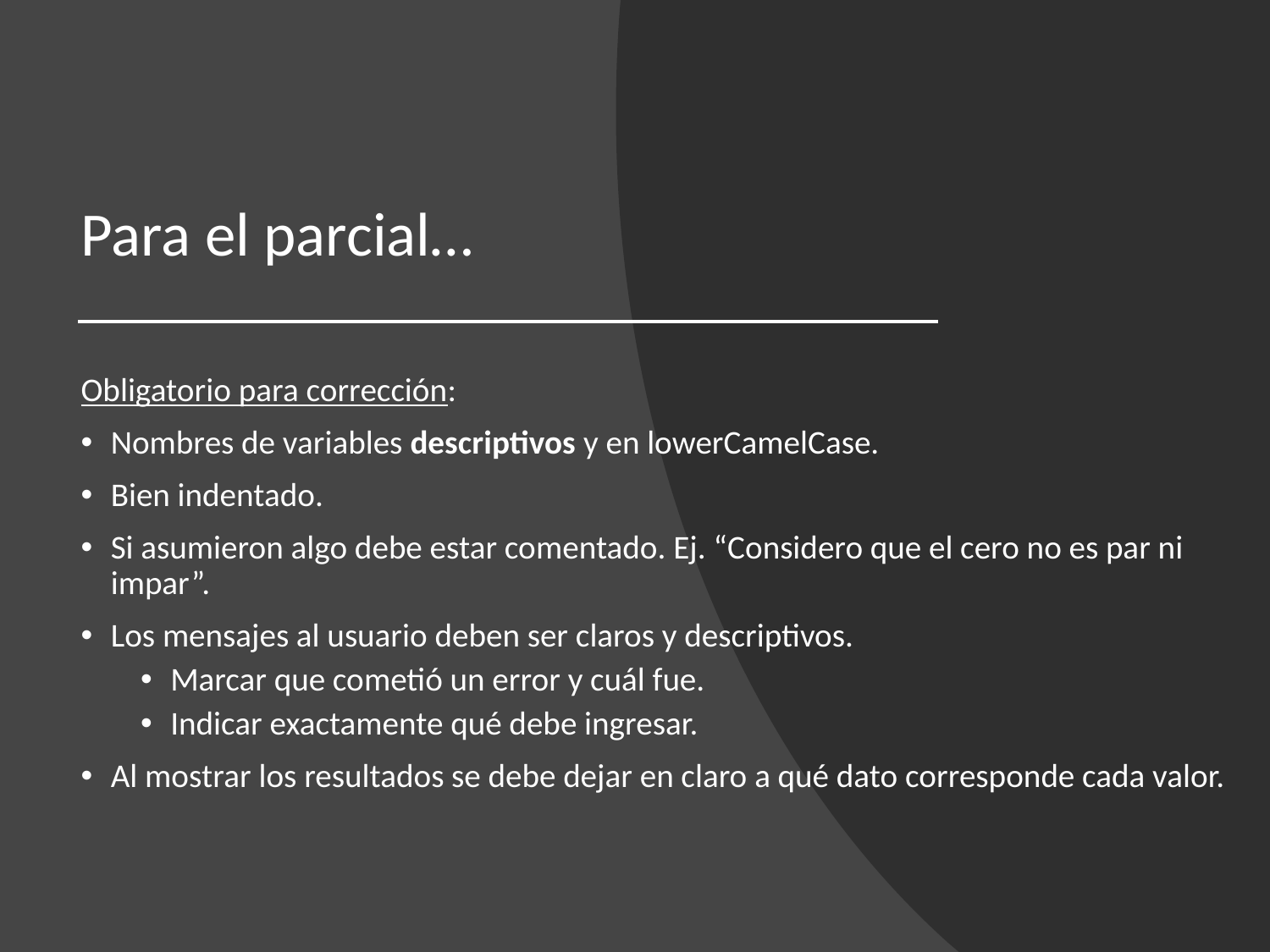

# Para el parcial…
Obligatorio para corrección:
Nombres de variables descriptivos y en lowerCamelCase.
Bien indentado.
Si asumieron algo debe estar comentado. Ej. “Considero que el cero no es par ni impar”.
Los mensajes al usuario deben ser claros y descriptivos.
Marcar que cometió un error y cuál fue.
Indicar exactamente qué debe ingresar.
Al mostrar los resultados se debe dejar en claro a qué dato corresponde cada valor.